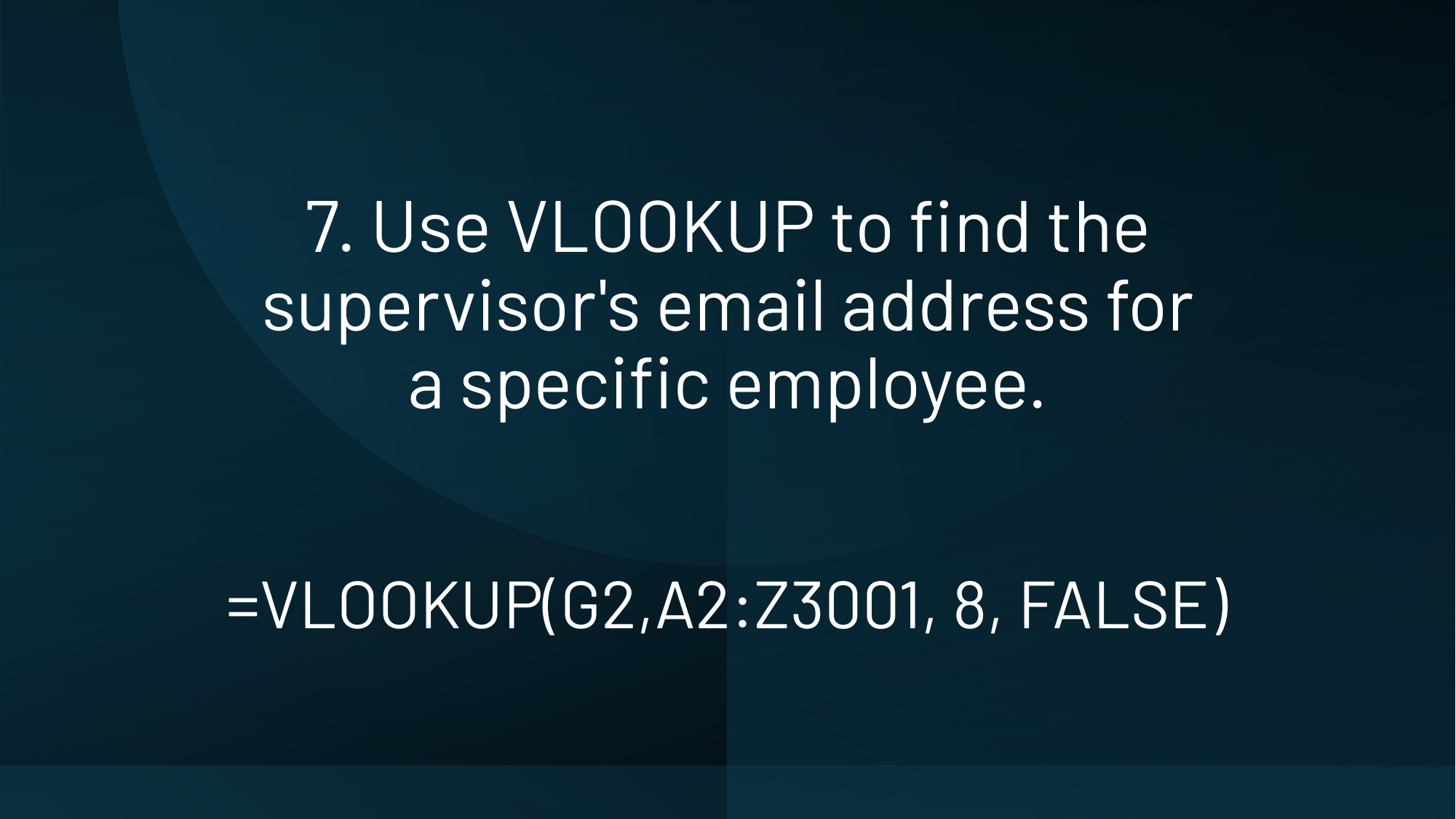

7. Use VLOOKUP to find the supervisor's email address for a specific employee.
=VLOOKUP(G2,A2:Z3001, 8, FALSE)